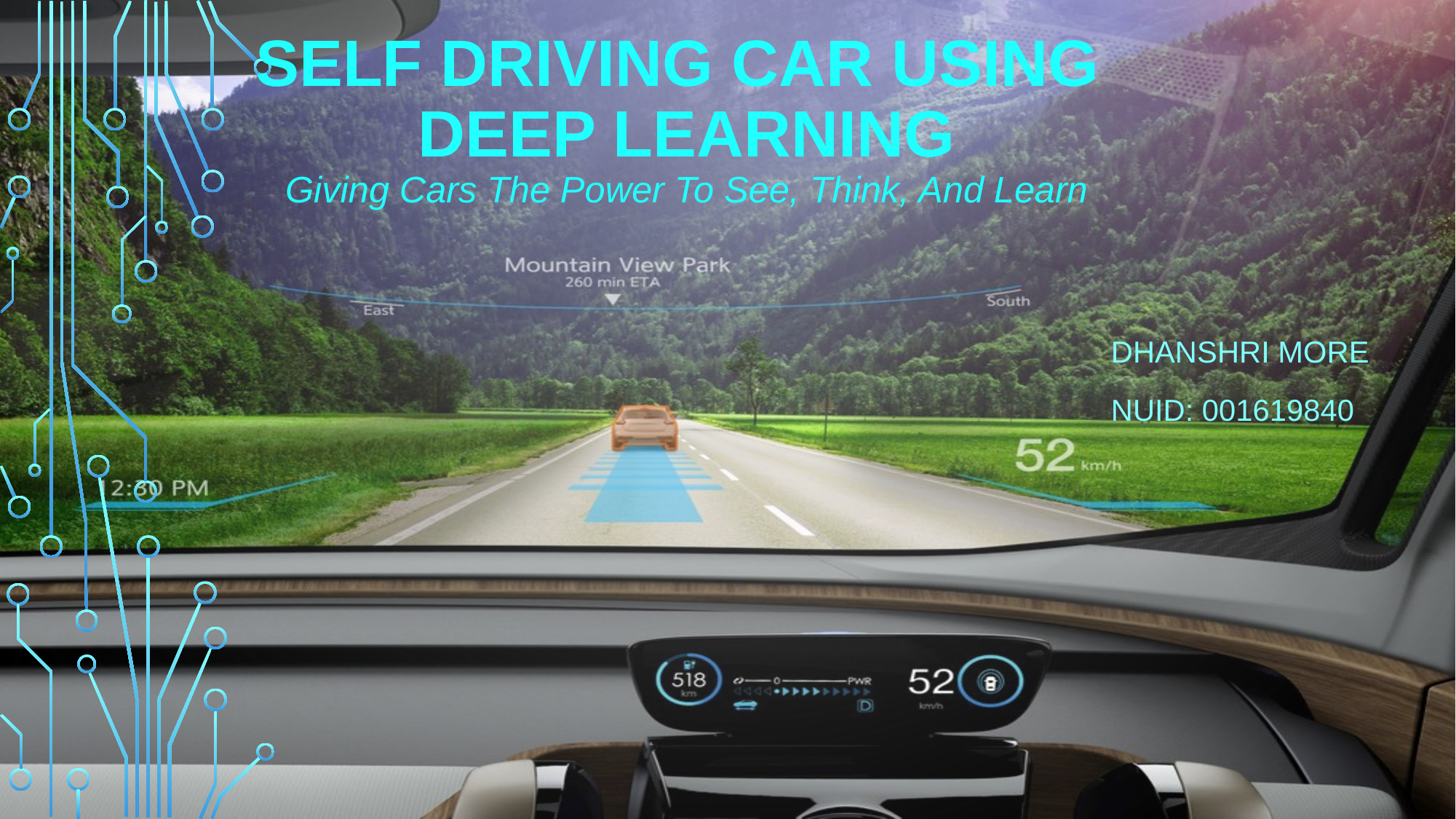

# Self driving car using deep learning Giving Cars The Power To See, Think, And Learn
							Dhanshri More
   							NUID: 001619840